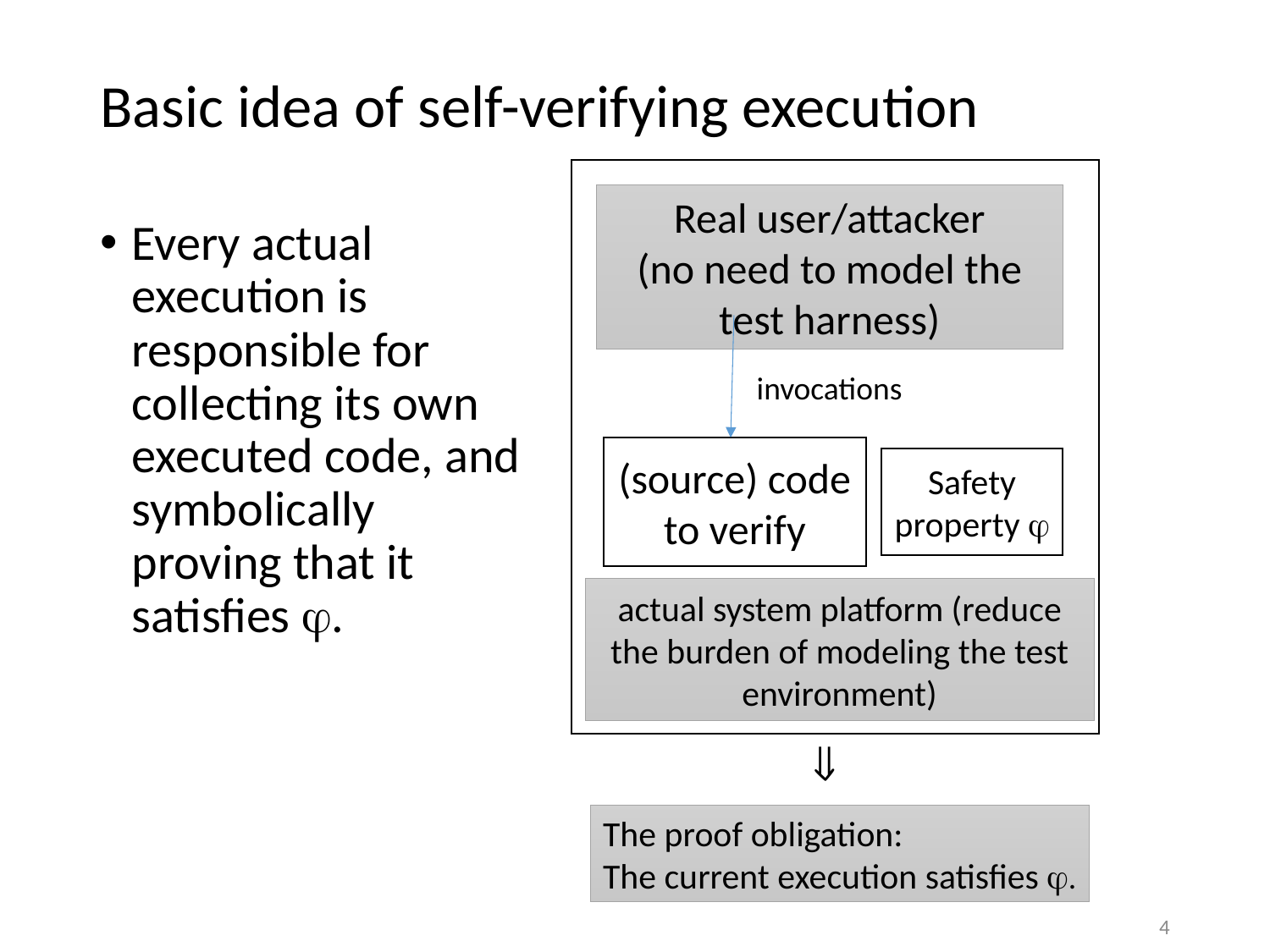

# Basic idea of self-verifying execution
ϕ
Real user/attacker
(no need to model the test harness)
Every actual execution is responsible for collecting its own executed code, and symbolically proving that it satisfies ϕ.
invocations
(source) code to verify
Safety property ϕ
actual system platform (reduce the burden of modeling the test environment)
⇒
The proof obligation:
The current execution satisfies ϕ.
4